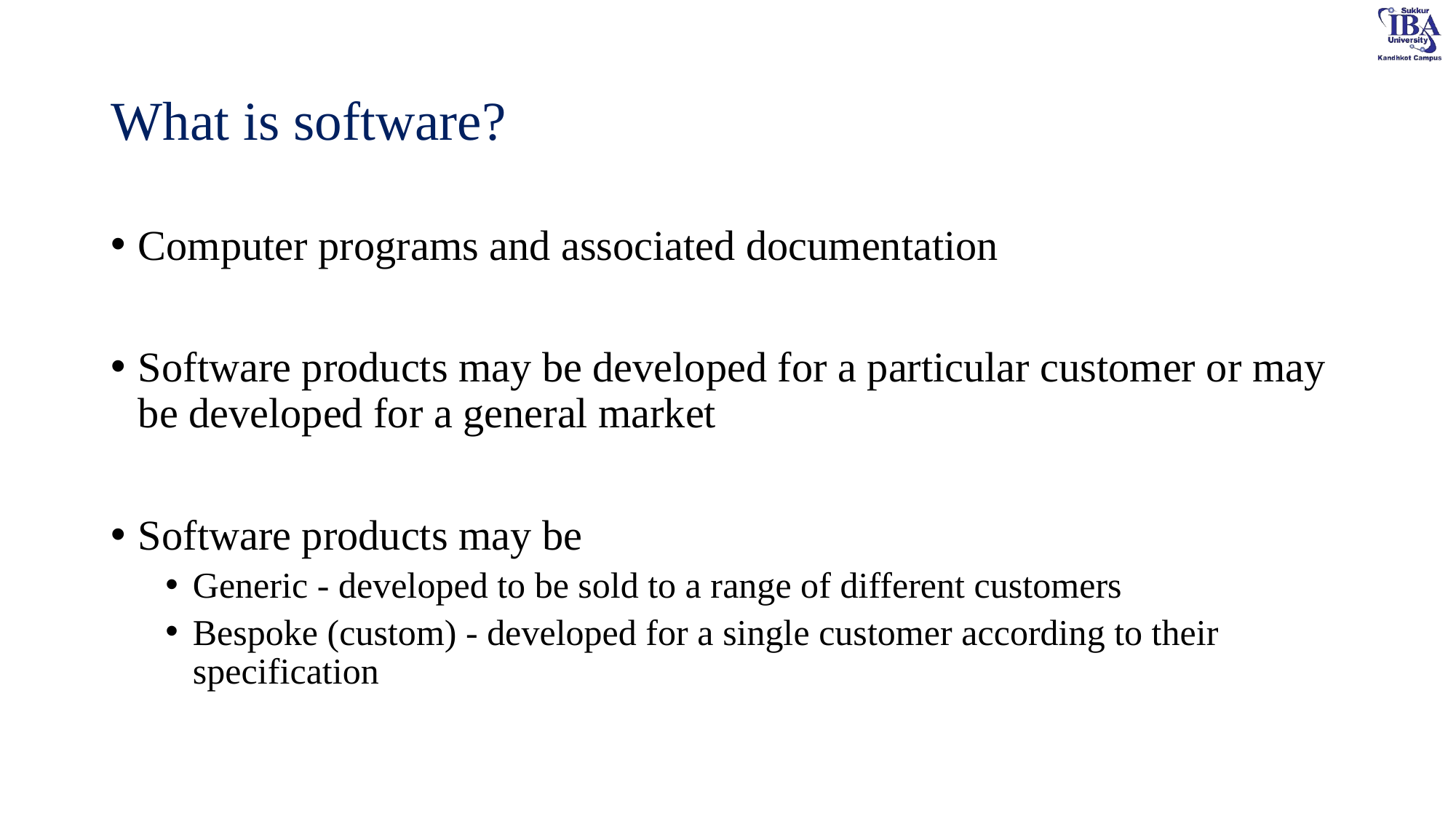

# What is software?
Computer programs and associated documentation

Software products may be developed for a particular customer or may be developed for a general market

Software products may be
Generic - developed to be sold to a range of different customers
Bespoke (custom) - developed for a single customer according to their specification